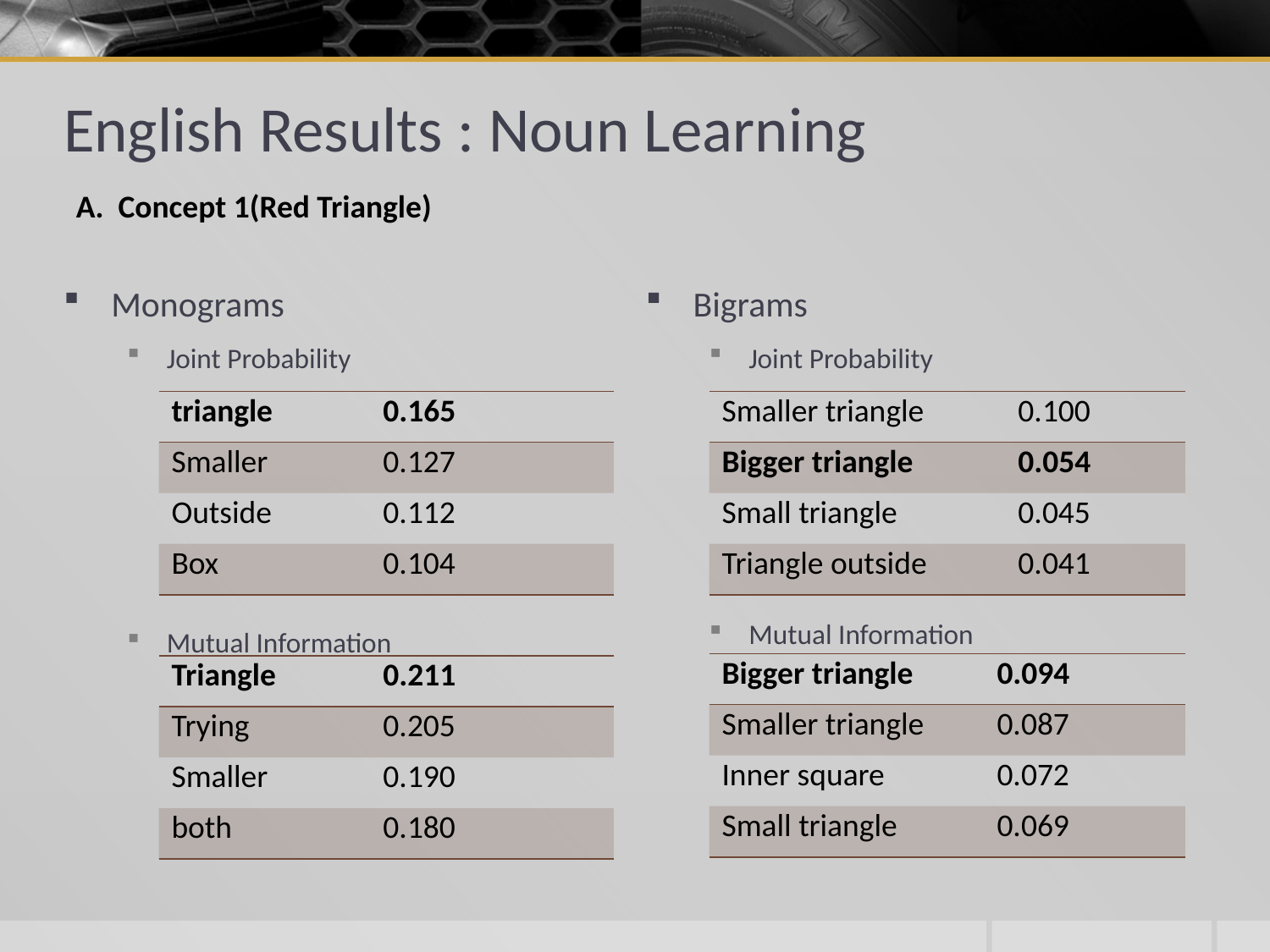

# English Results : Noun Learning
A.  Concept 1(Red Triangle)
Monograms
Joint Probability

Mutual Information
Bigrams
Joint Probability

Mutual Information

| triangle | 0.165 |
| --- | --- |
| Smaller | 0.127 |
| Outside | 0.112 |
| Box | 0.104 |
| Smaller triangle | 0.100 |
| --- | --- |
| Bigger triangle | 0.054 |
| Small triangle | 0.045 |
| Triangle outside | 0.041 |
| Bigger triangle | 0.094 |
| --- | --- |
| Smaller triangle | 0.087 |
| Inner square | 0.072 |
| Small triangle | 0.069 |
| Triangle | 0.211 |
| --- | --- |
| Trying | 0.205 |
| Smaller | 0.190 |
| both | 0.180 |